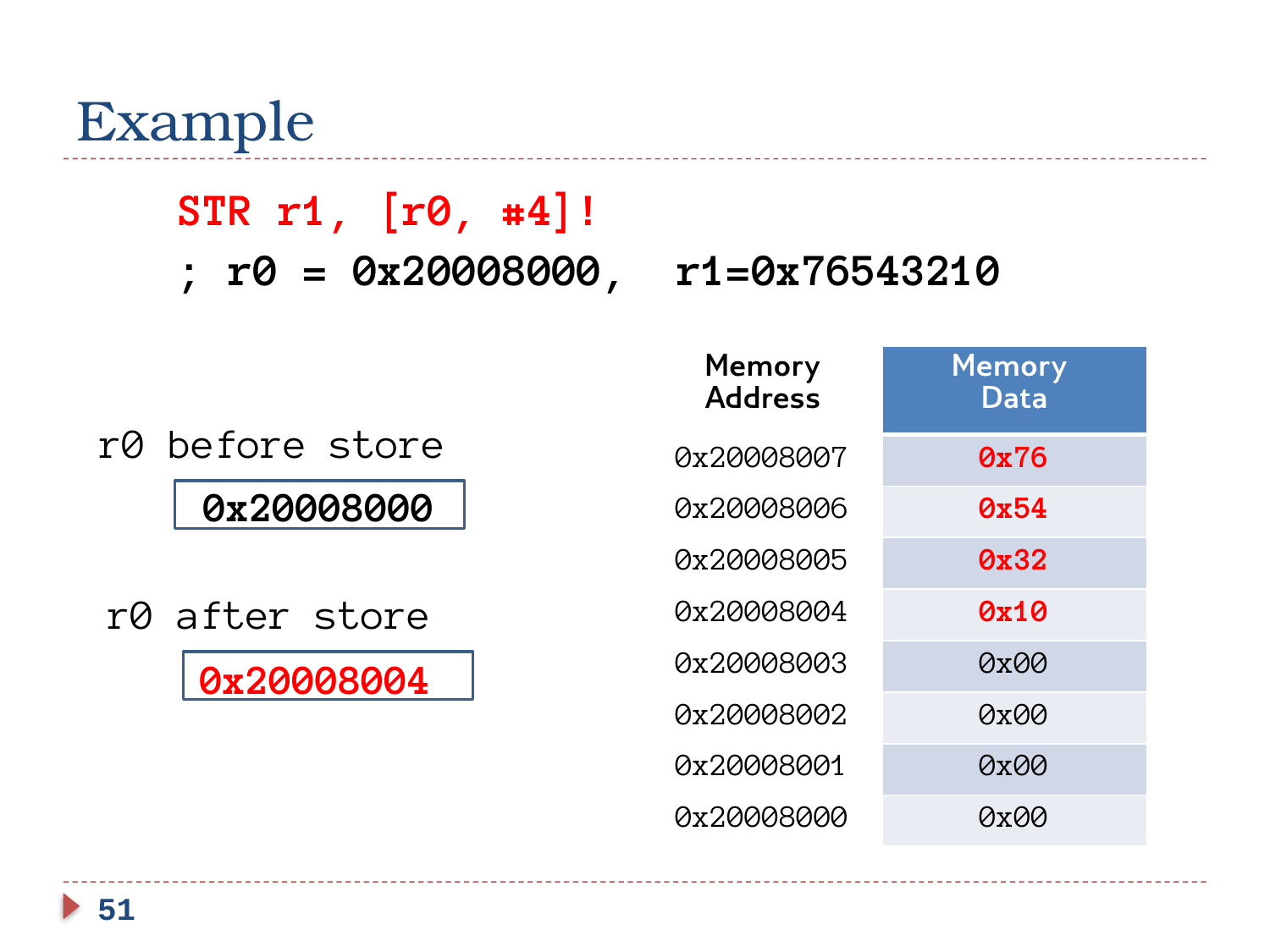

# Example
STR r1, [r0, #4]!
; r0 = 0x20008000,  r1=0x76543210
| Memory Address | Memory Data |
| --- | --- |
| 0x20008007 | 0x76 |
| 0x20008006 | 0x54 |
| 0x20008005 | 0x32 |
| 0x20008004 | 0x10 |
| 0x20008003 | 0x00 |
| 0x20008002 | 0x00 |
| 0x20008001 | 0x00 |
| 0x20008000 | 0x00 |
r0 before store
0x20008000
r0 after store
0x20008004

51